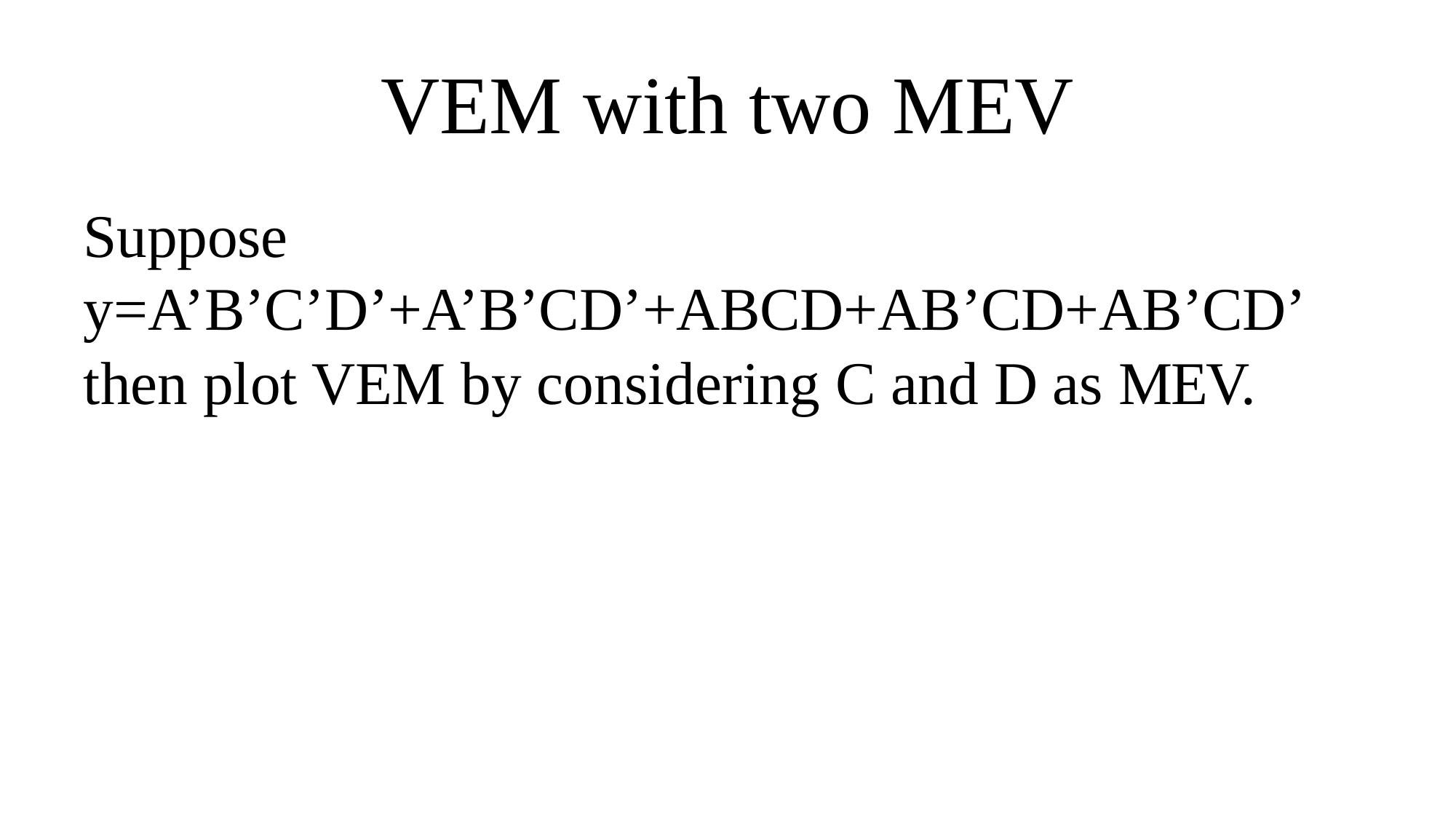

# VEM with two MEV
Suppose
y=A’B’C’D’+A’B’CD’+ABCD+AB’CD+AB’CD’
then plot VEM by considering C and D as MEV.